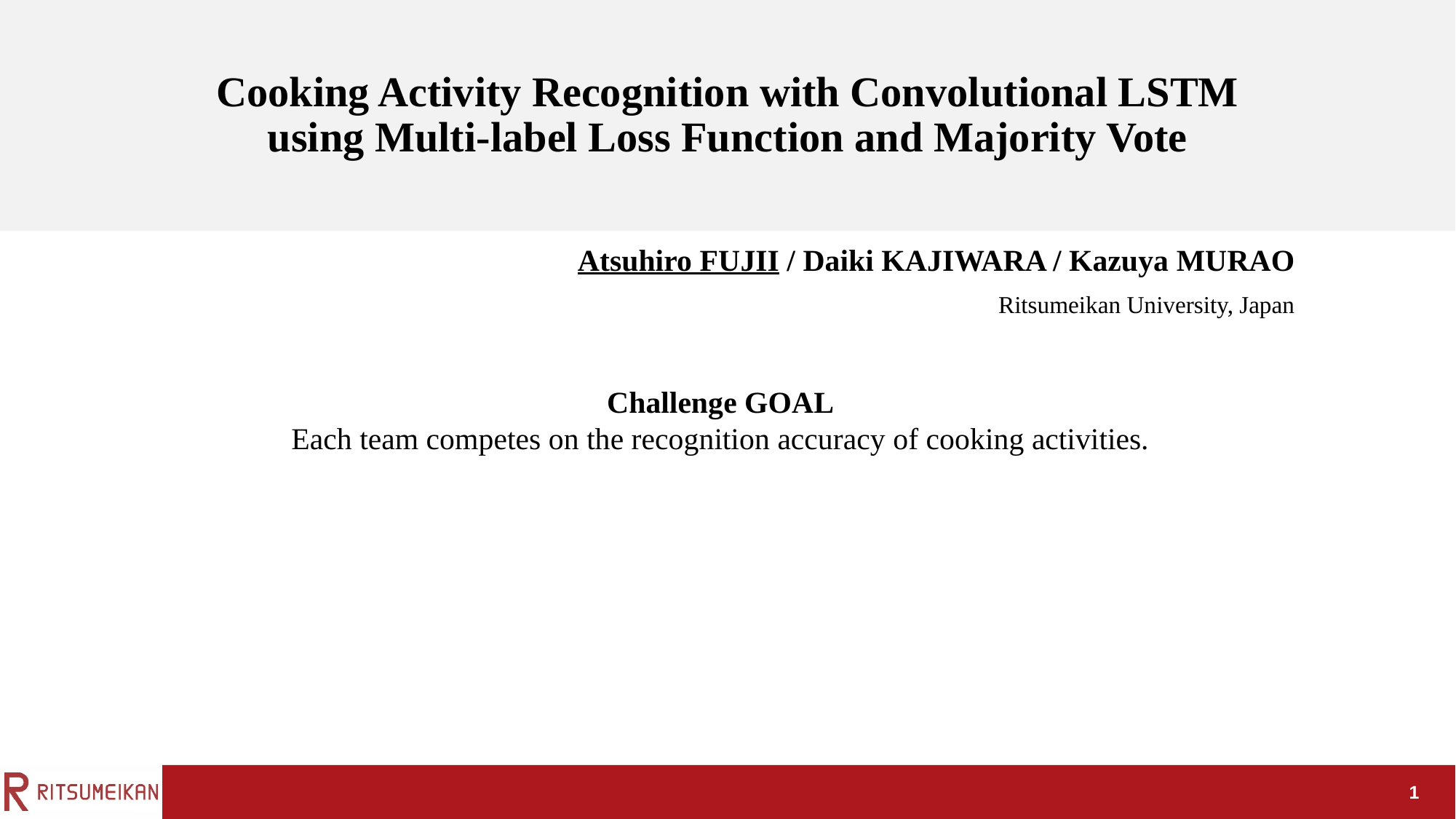

# Cooking Activity Recognition with Convolutional LSTM using Multi-label Loss Function and Majority Vote
Atsuhiro FUJII / Daiki KAJIWARA / Kazuya MURAO
Ritsumeikan University, Japan
Challenge GOAL
Each team competes on the recognition accuracy of cooking activities.
1